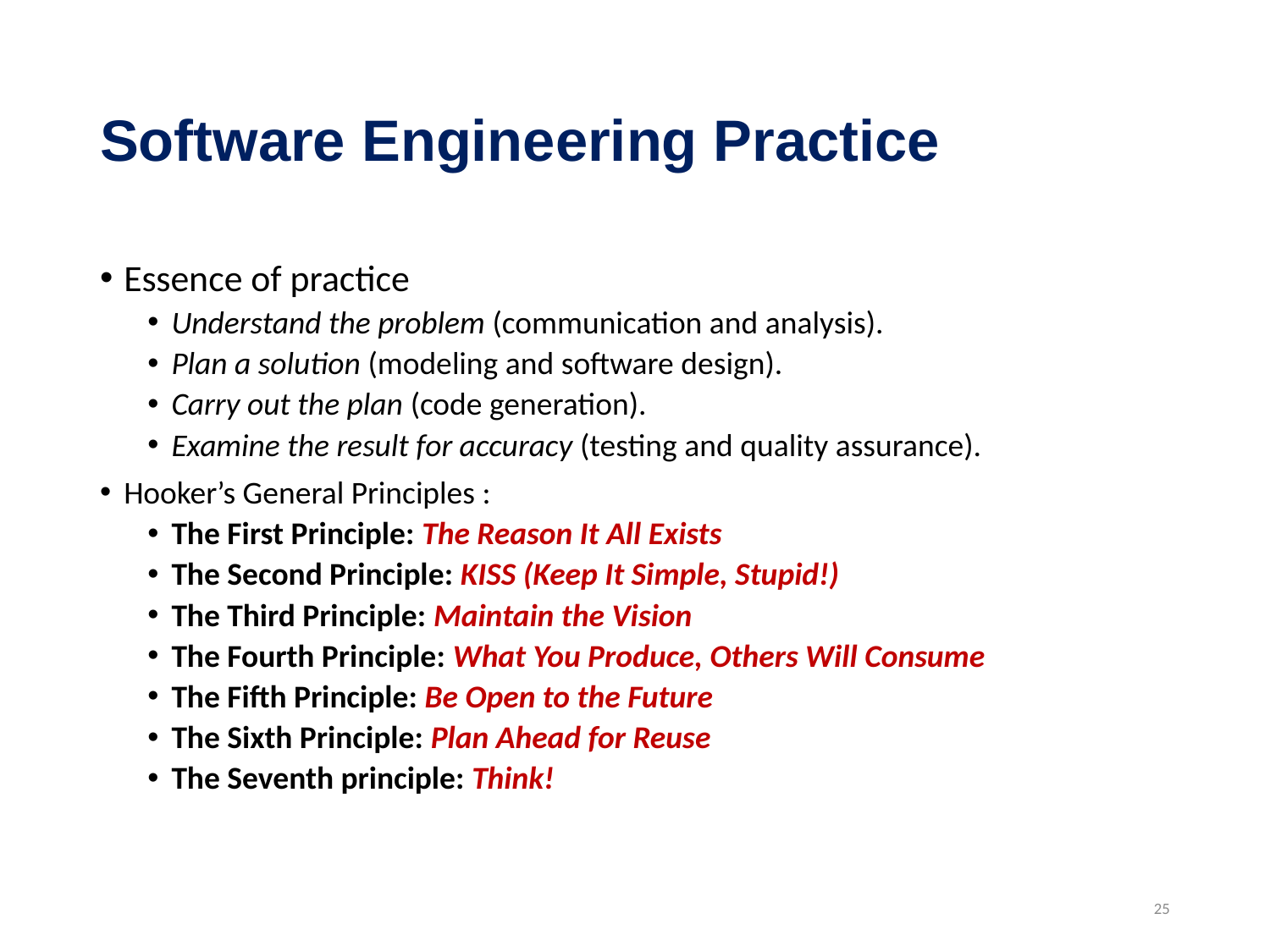

# Software Engineering Practice
Essence of practice
Understand the problem (communication and analysis).
Plan a solution (modeling and software design).
Carry out the plan (code generation).
Examine the result for accuracy (testing and quality assurance).
Hooker’s General Principles :
The First Principle: The Reason It All Exists
The Second Principle: KISS (Keep It Simple, Stupid!)
The Third Principle: Maintain the Vision
The Fourth Principle: What You Produce, Others Will Consume
The Fifth Principle: Be Open to the Future
The Sixth Principle: Plan Ahead for Reuse
The Seventh principle: Think!

25